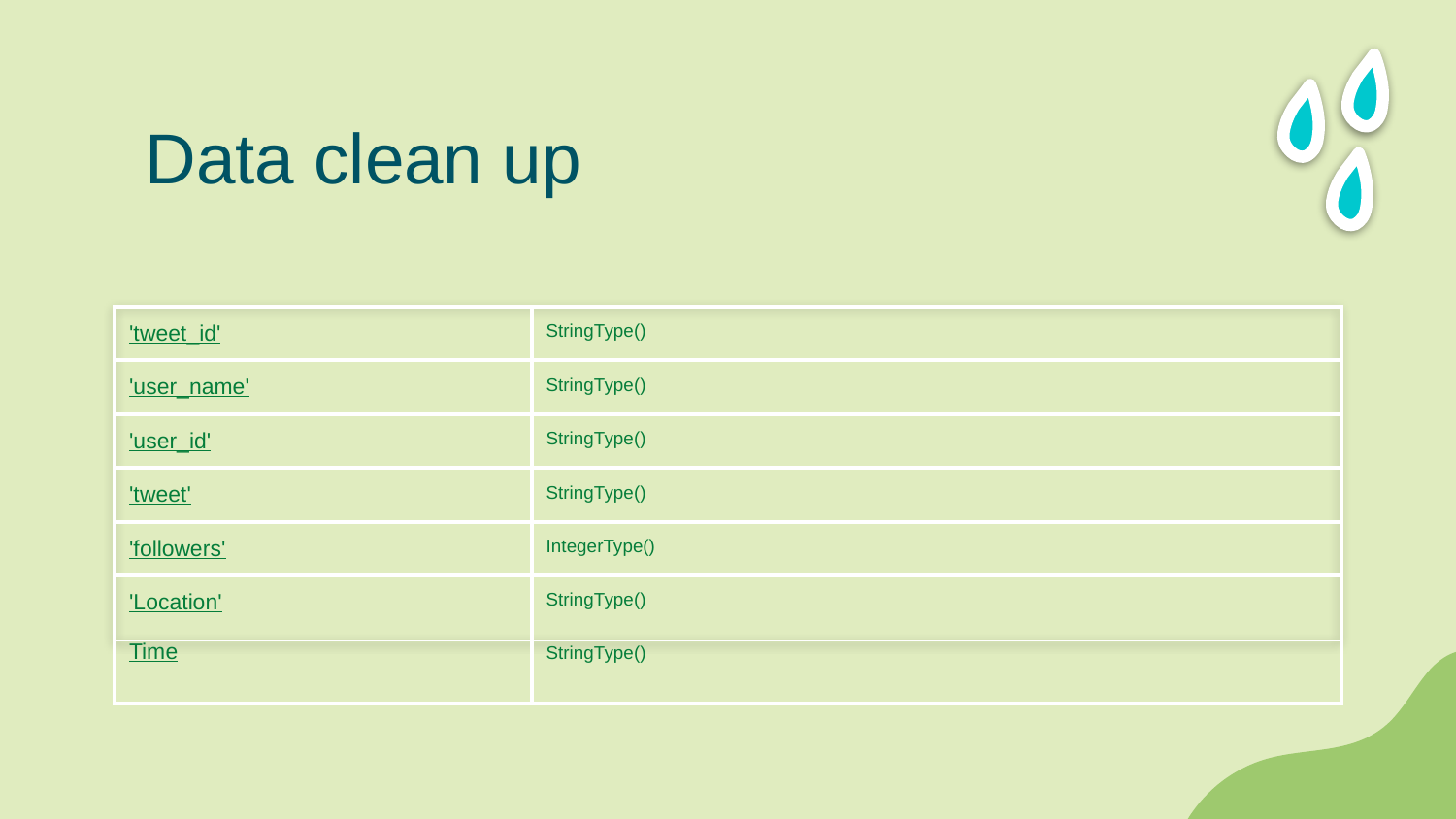

# Data clean up
| 'tweet\_id' | StringType() |
| --- | --- |
| 'user\_name' | StringType() |
| 'user\_id' | StringType() |
| 'tweet' | StringType() |
| 'followers' | IntegerType() |
| 'Location' Time | StringType() StringType() |